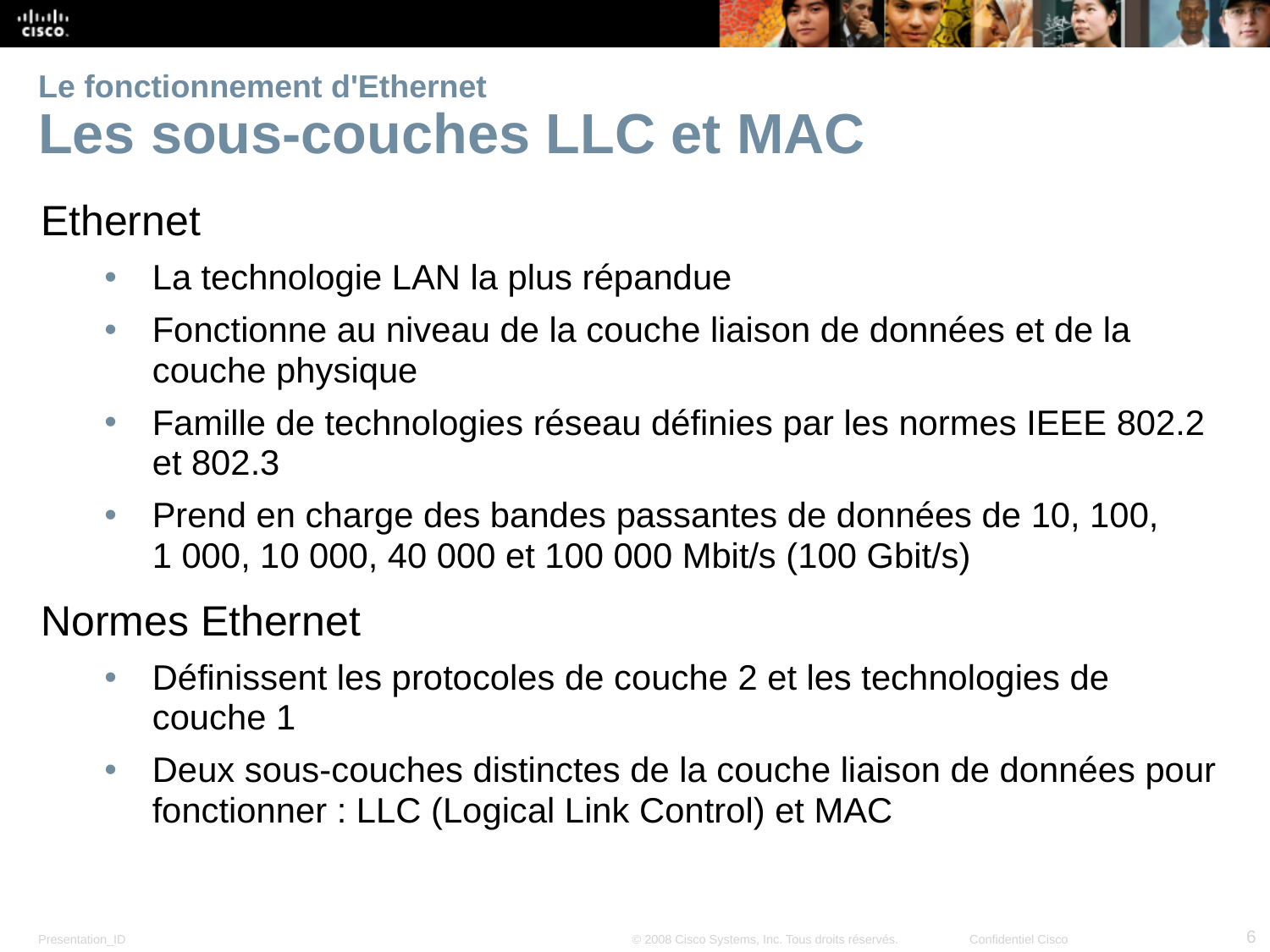

# Le fonctionnement d'Ethernet Les sous-couches LLC et MAC
Ethernet
La technologie LAN la plus répandue
Fonctionne au niveau de la couche liaison de données et de la couche physique
Famille de technologies réseau définies par les normes IEEE 802.2 et 802.3
Prend en charge des bandes passantes de données de 10, 100, 1 000, 10 000, 40 000 et 100 000 Mbit/s (100 Gbit/s)
Normes Ethernet
Définissent les protocoles de couche 2 et les technologies de couche 1
Deux sous-couches distinctes de la couche liaison de données pour fonctionner : LLC (Logical Link Control) et MAC